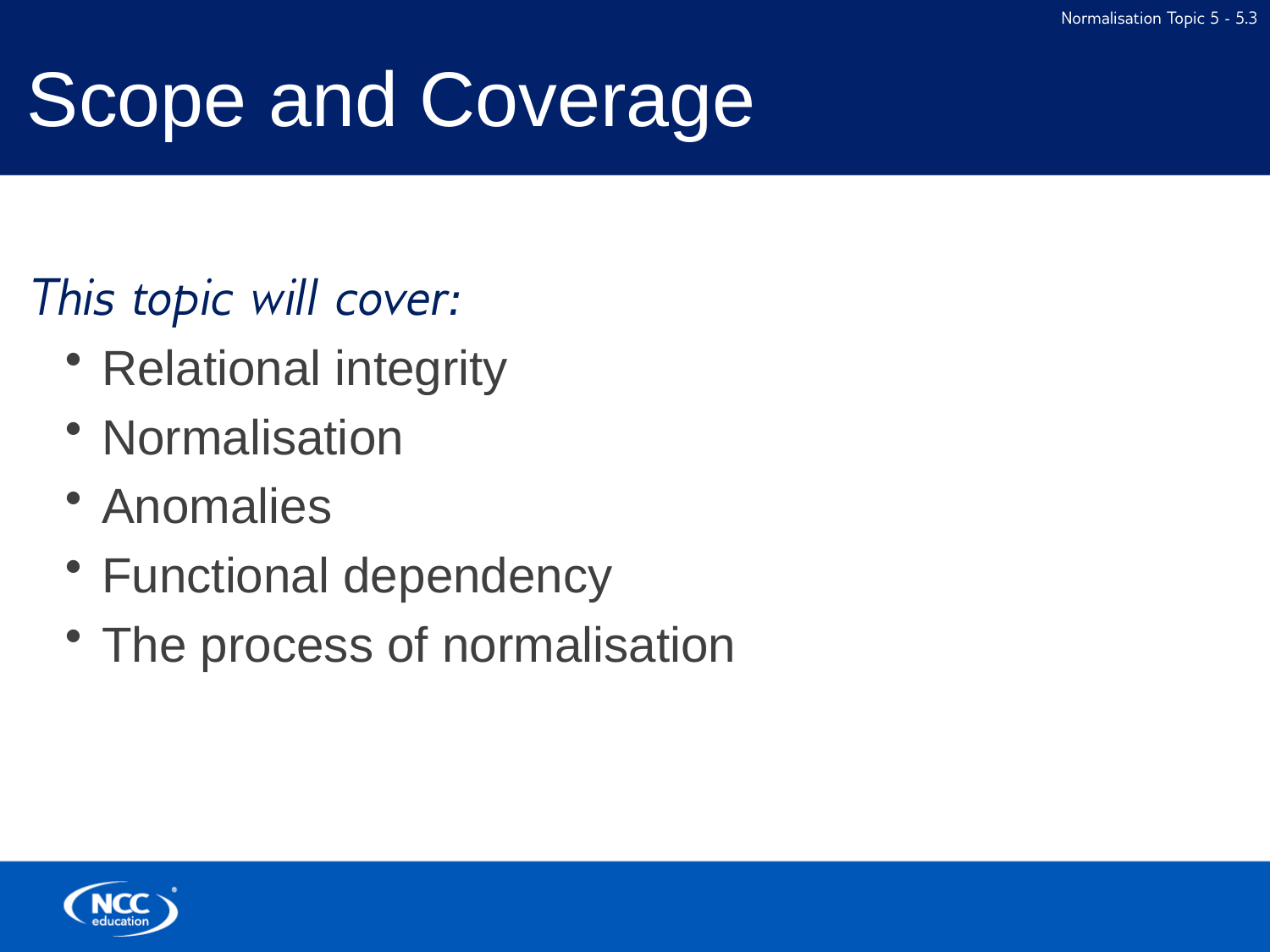

# Scope and Coverage
This topic will cover:
Relational integrity
Normalisation
Anomalies
Functional dependency
The process of normalisation